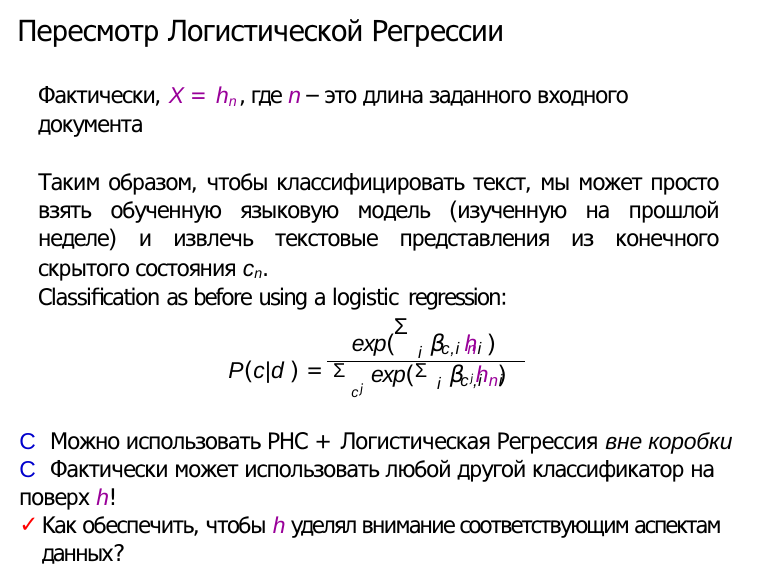

# Пересмотр Логистической Регрессии
Фактически, X = hn , где n – это длина заданного входного документа

Таким образом, чтобы классифицировать текст, мы может просто взять обученную языковую модель (изученную на прошлой неделе) и извлечь текстовые представления из конечного скрытого состояния cn.
Classification as before using a logistic regression:
Σ
exp(	β	h )
c,i ni
i
P(c|d ) = Σ	Σ
exp(	β j h )

cj
c ,i ni
i
C Можно использовать РНС + Логистическая Регрессия вне коробки
C Фактически может использовать любой другой классификатор на поверх h!
Как обеспечить, чтобы h уделял внимание соответствующим аспектам данных?